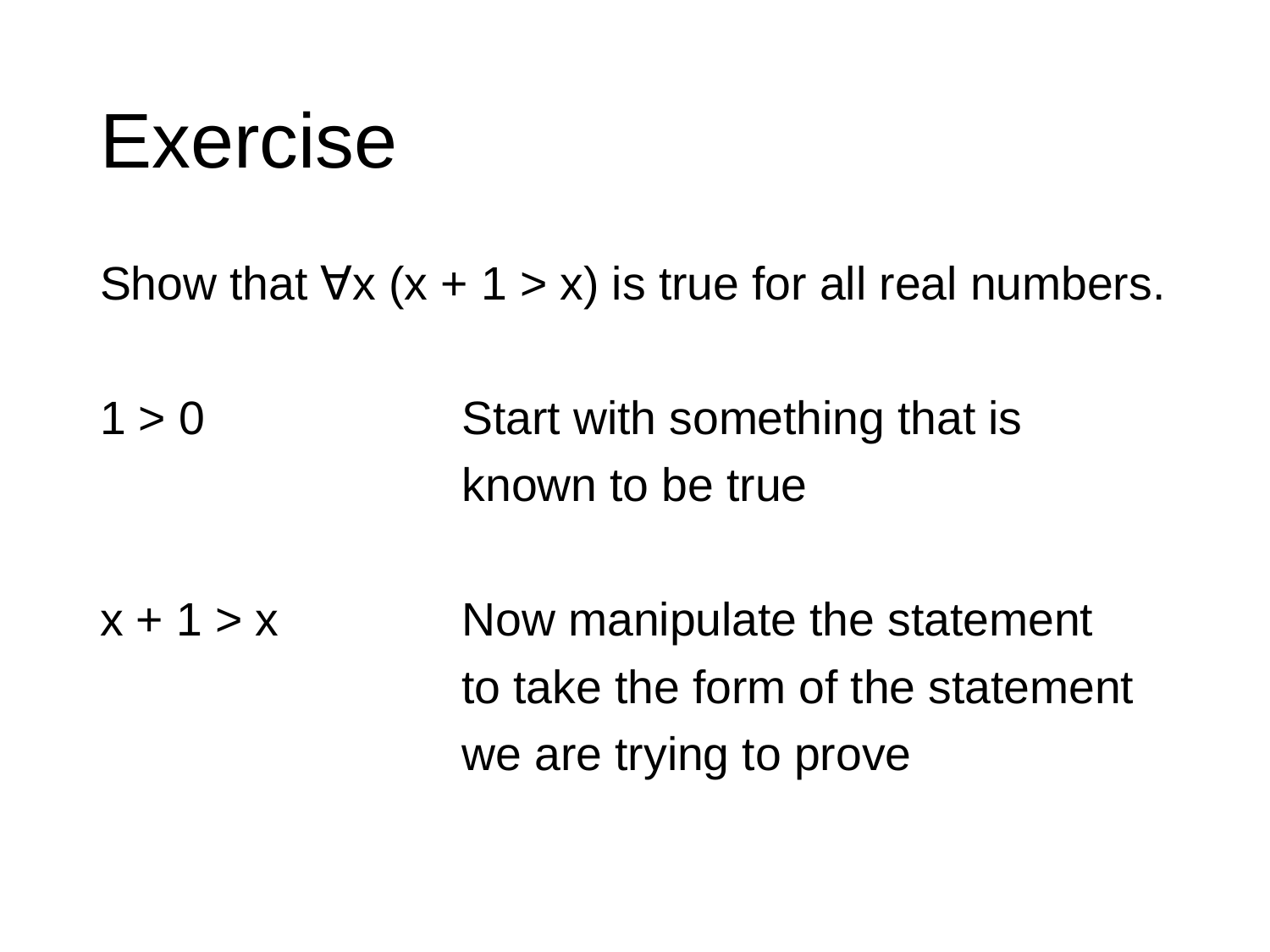

# Exercise
Show that ∀x (x + 1 > x) is true for all real numbers.

1 > 0			Start with something that is
			known to be true

x + 1 > x		Now manipulate the statement
			to take the form of the statement
			we are trying to prove